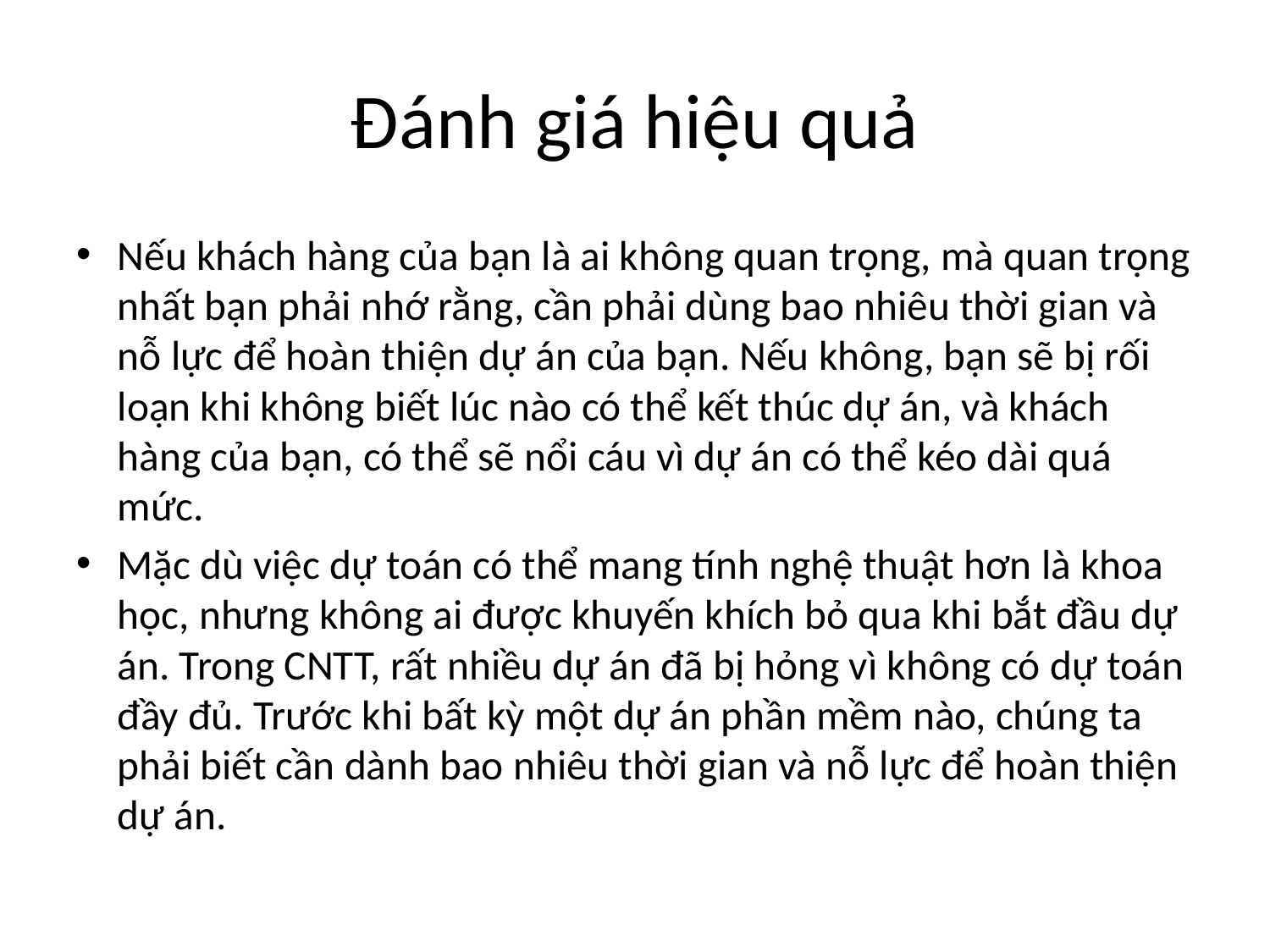

# Đánh giá hiệu quả
Nếu khách hàng của bạn là ai không quan trọng, mà quan trọng nhất bạn phải nhớ rằng, cần phải dùng bao nhiêu thời gian và nỗ lực để hoàn thiện dự án của bạn. Nếu không, bạn sẽ bị rối loạn khi không biết lúc nào có thể kết thúc dự án, và khách hàng của bạn, có thể sẽ nổi cáu vì dự án có thể kéo dài quá mức.
Mặc dù việc dự toán có thể mang tính nghệ thuật hơn là khoa học, nhưng không ai được khuyến khích bỏ qua khi bắt đầu dự án. Trong CNTT, rất nhiều dự án đã bị hỏng vì không có dự toán đầy đủ. Trước khi bất kỳ một dự án phần mềm nào, chúng ta phải biết cần dành bao nhiêu thời gian và nỗ lực để hoàn thiện dự án.